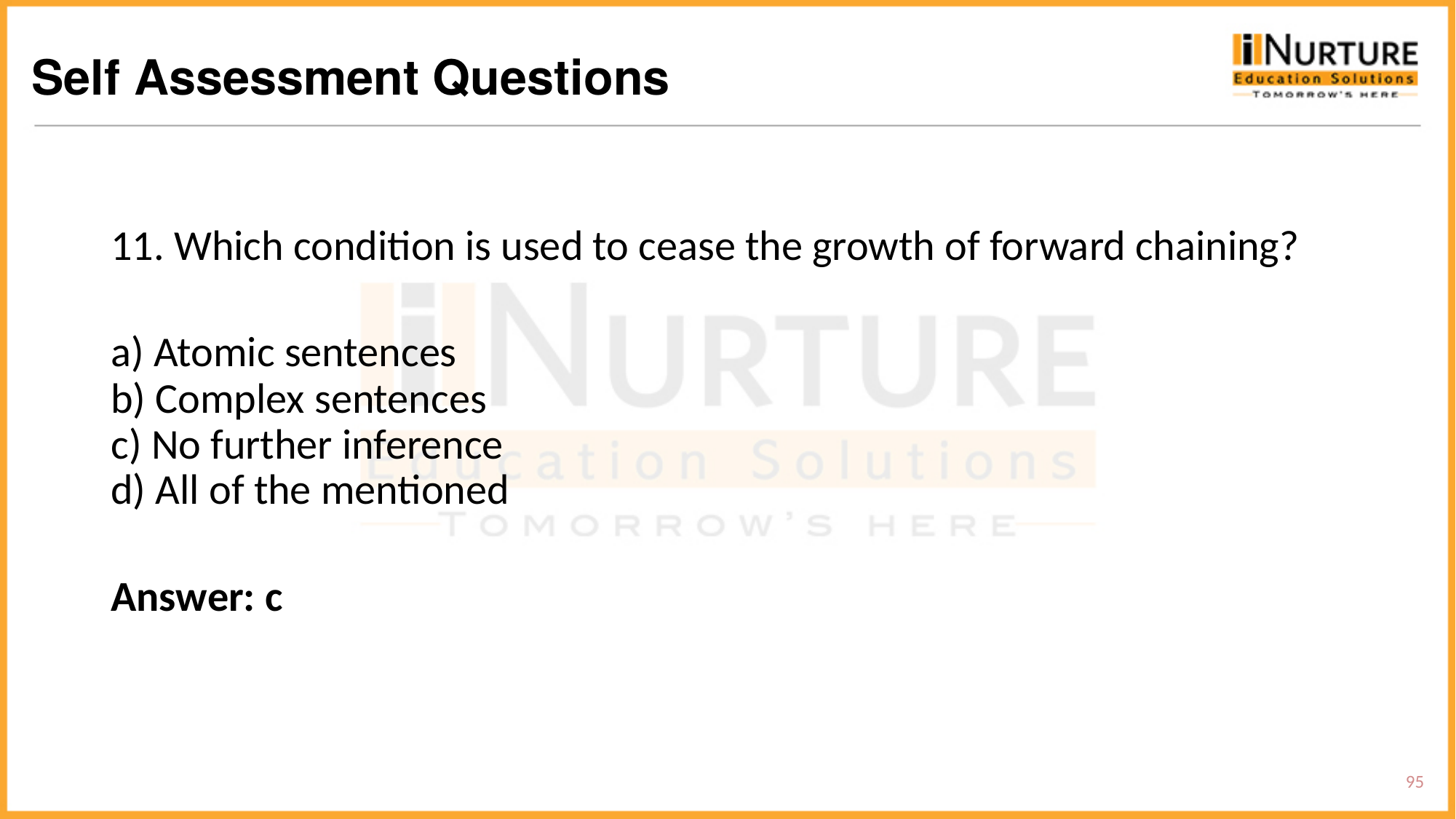

# Self Assessment Questions
11. Which condition is used to cease the growth of forward chaining?
a) Atomic sentences
b) Complex sentences
c) No further inference
d) All of the mentioned
Answer: c
95